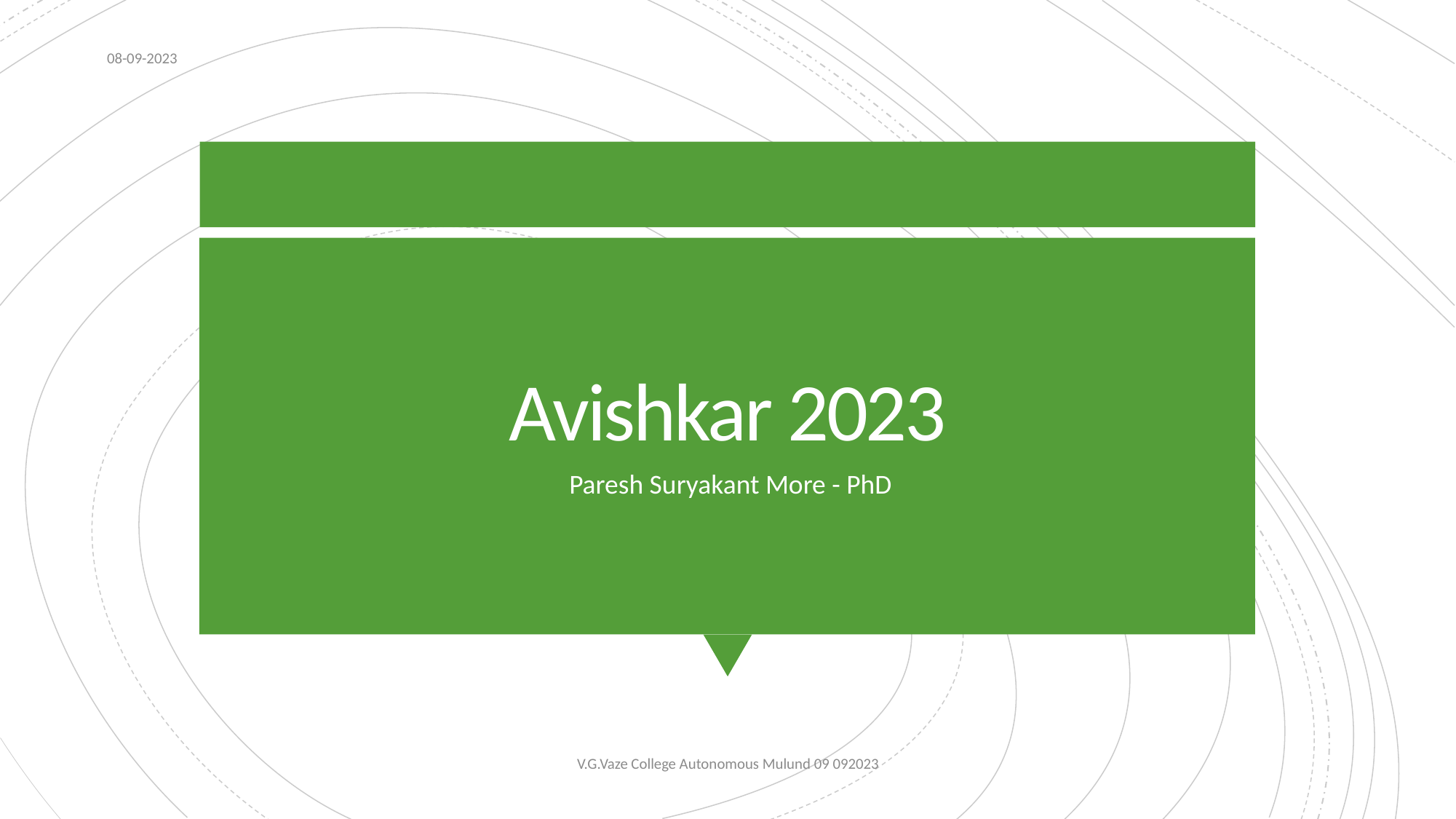

08-09-2023
# Avishkar 2023
 Paresh Suryakant More - PhD
V.G.Vaze College Autonomous Mulund 09 092023